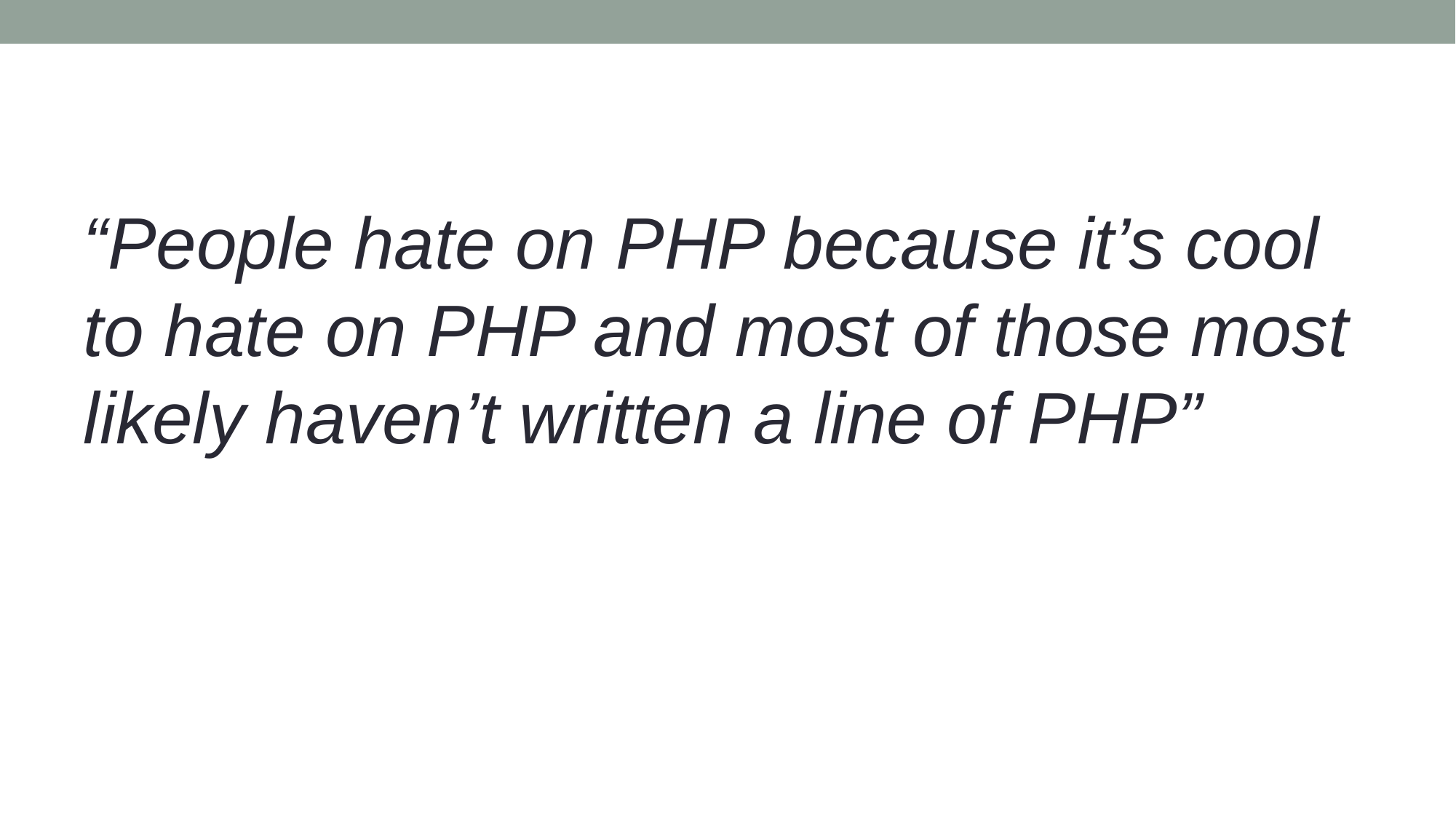

“People hate on PHP because it’s cool to hate on PHP and most of those most likely haven’t written a line of PHP”